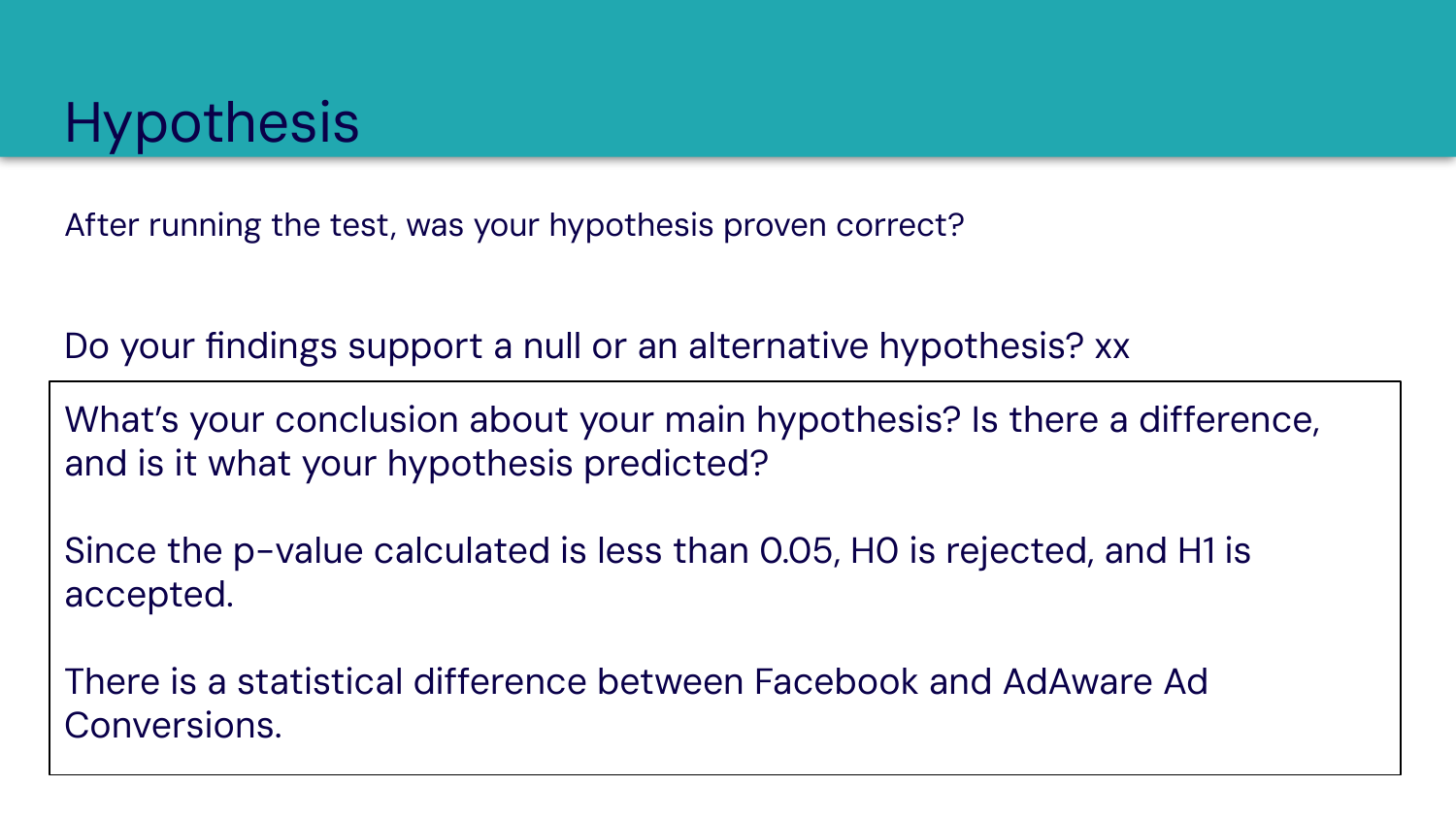

# Hypothesis
After running the test, was your hypothesis proven correct?
Do your findings support a null or an alternative hypothesis? xx
What’s your conclusion about your main hypothesis? Is there a difference, and is it what your hypothesis predicted?

Since the p-value calculated is less than 0.05, H0 is rejected, and H1 is accepted.

There is a statistical difference between Facebook and AdAware Ad Conversions.